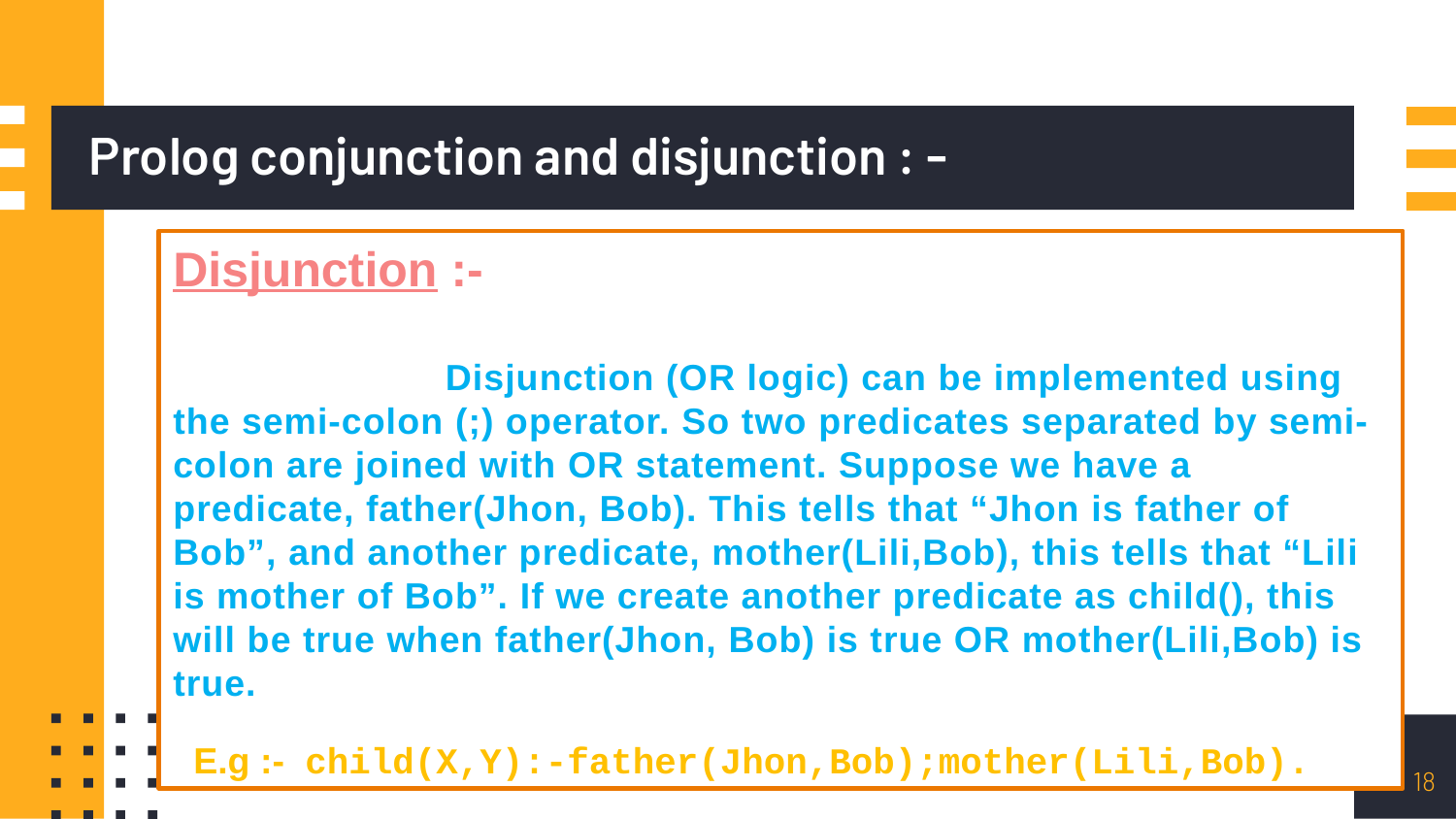

# Prolog conjunction and disjunction : -
Disjunction :-

                                  Disjunction (OR logic) can be implemented using the semi-colon (;) operator. So two predicates separated by semi-colon are joined with OR statement. Suppose we have a predicate, father(Jhon, Bob). This tells that “Jhon is father of Bob”, and another predicate, mother(Lili,Bob), this tells that “Lili is mother of Bob”. If we create another predicate as child(), this will be true when father(Jhon, Bob) is true OR mother(Lili,Bob) is true.

  E.g :-  child(X,Y):-father(Jhon,Bob);mother(Lili,Bob).
18